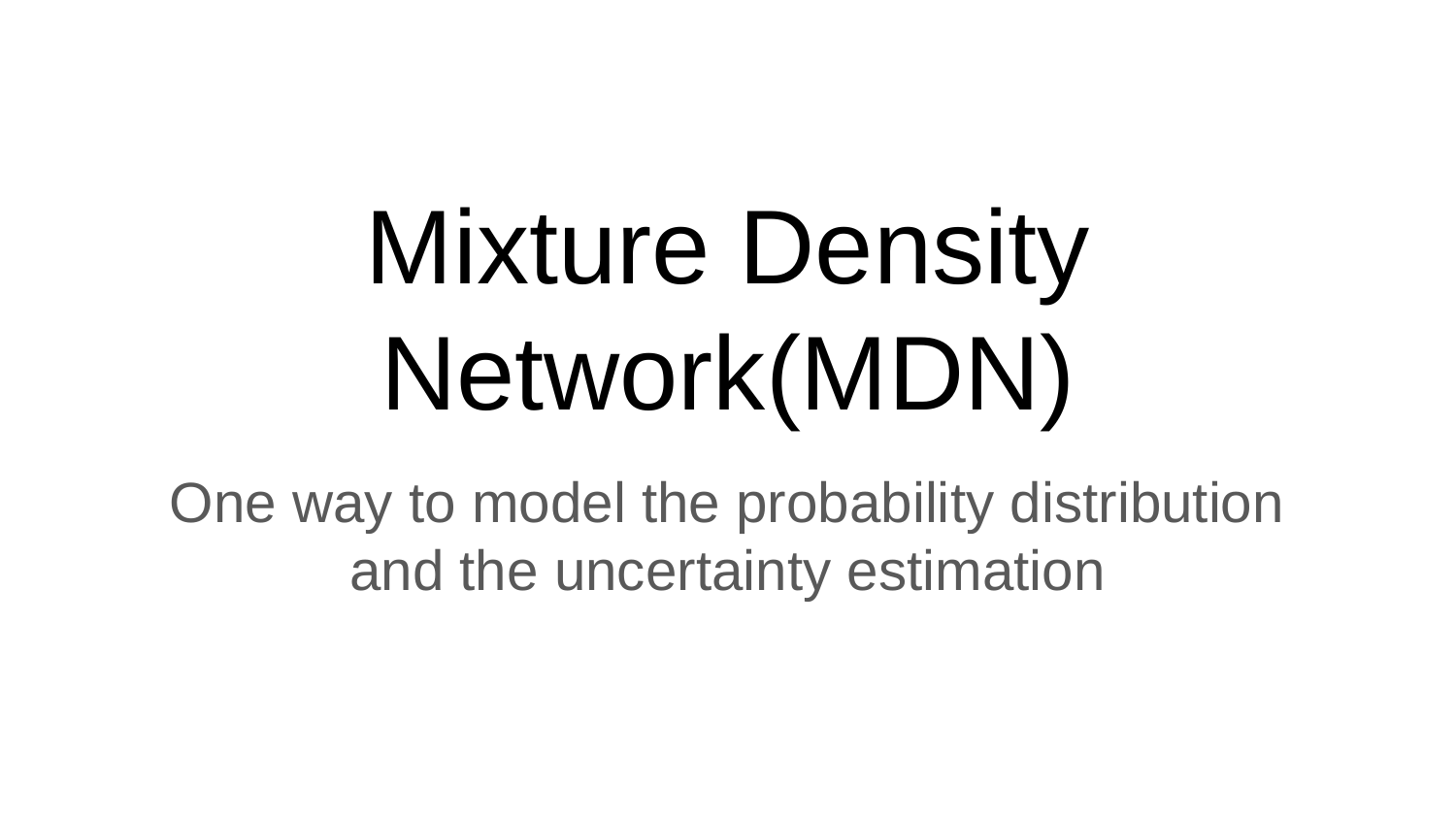

# Mixture Density Network(MDN)
One way to model the probability distribution
and the uncertainty estimation